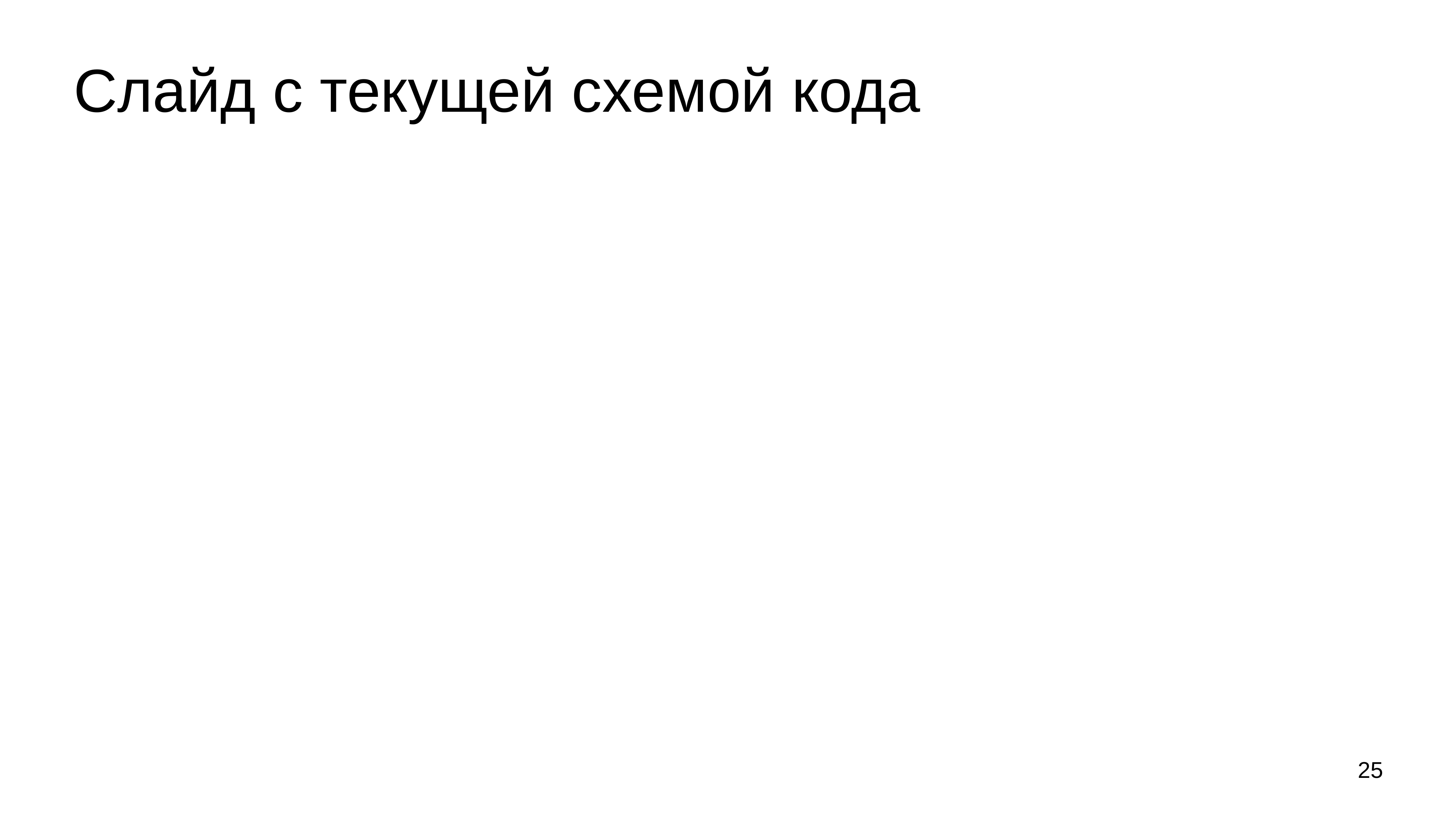

# Слайд с текущей схемой кода

25